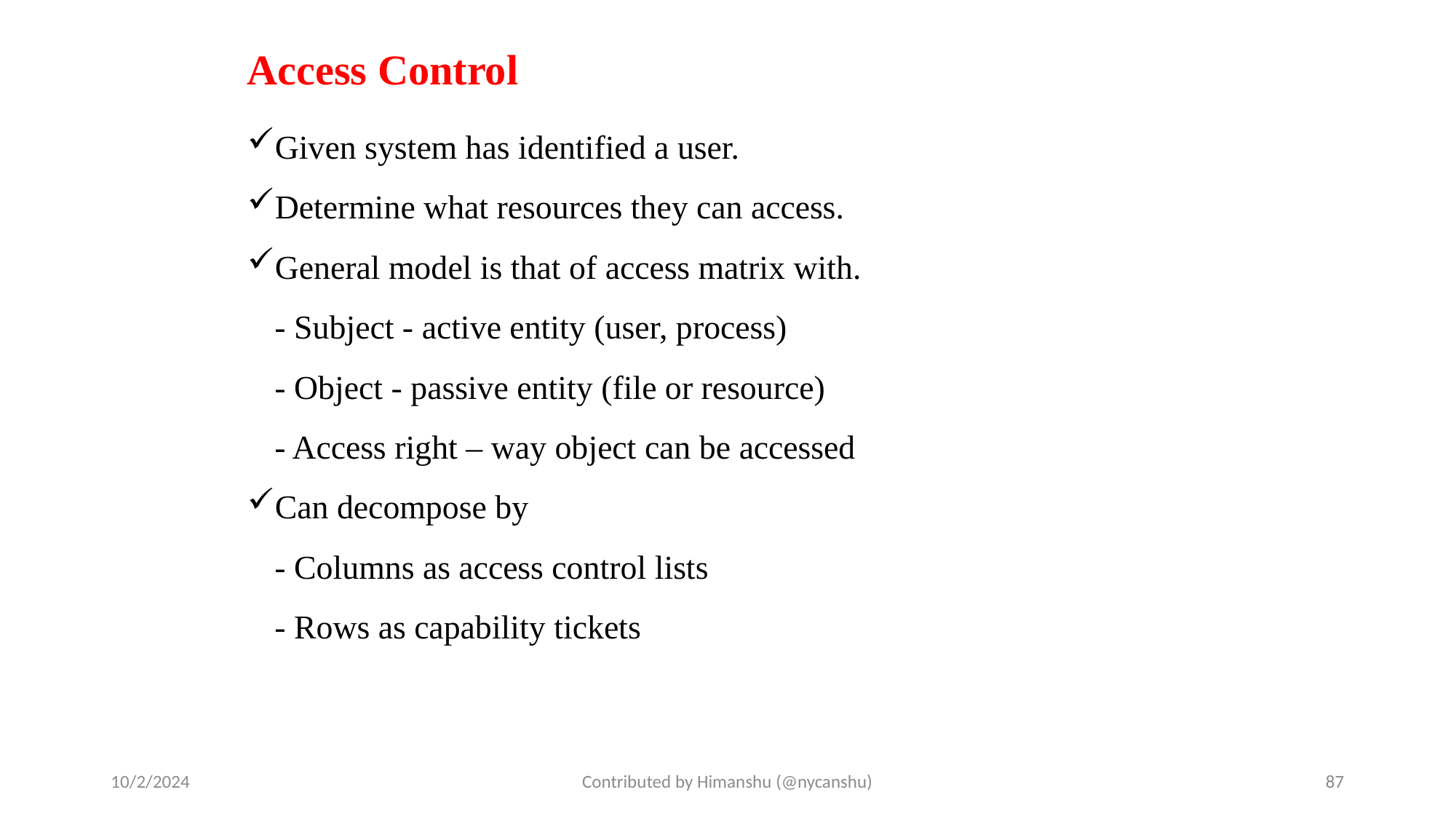

# Access Control
Given system has identified a user.
Determine what resources they can access.
General model is that of access matrix with.
	- Subject - active entity (user, process)
	- Object - passive entity (file or resource)
	- Access right – way object can be accessed
Can decompose by
	- Columns as access control lists
	- Rows as capability tickets
10/2/2024
Contributed by Himanshu (@nycanshu)
87